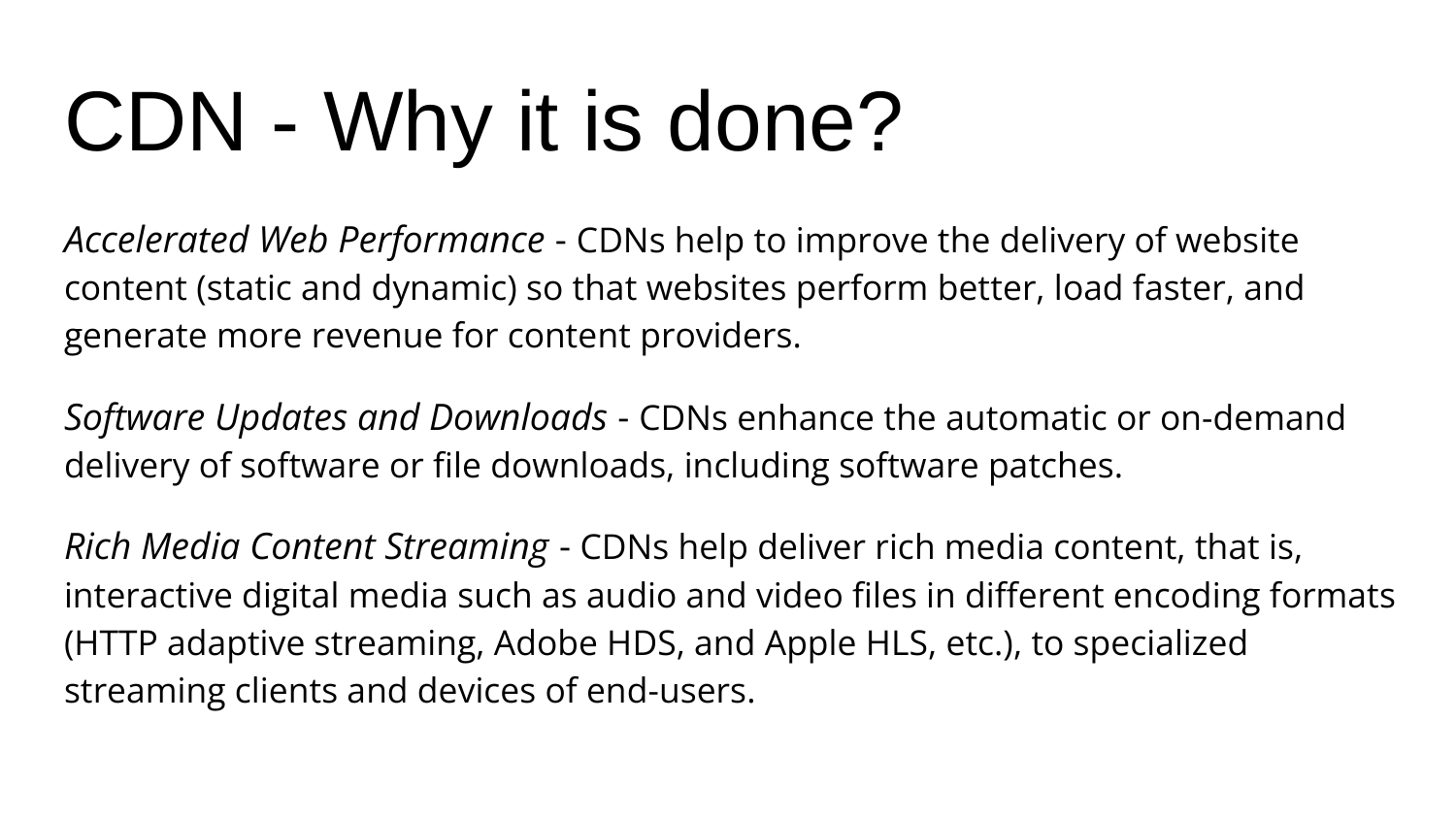

# CDN - Why it is done?
Accelerated Web Performance - CDNs help to improve the delivery of website content (static and dynamic) so that websites perform better, load faster, and generate more revenue for content providers.
Software Updates and Downloads - CDNs enhance the automatic or on-demand delivery of software or file downloads, including software patches.
Rich Media Content Streaming - CDNs help deliver rich media content, that is, interactive digital media such as audio and video files in different encoding formats (HTTP adaptive streaming, Adobe HDS, and Apple HLS, etc.), to specialized streaming clients and devices of end-users.